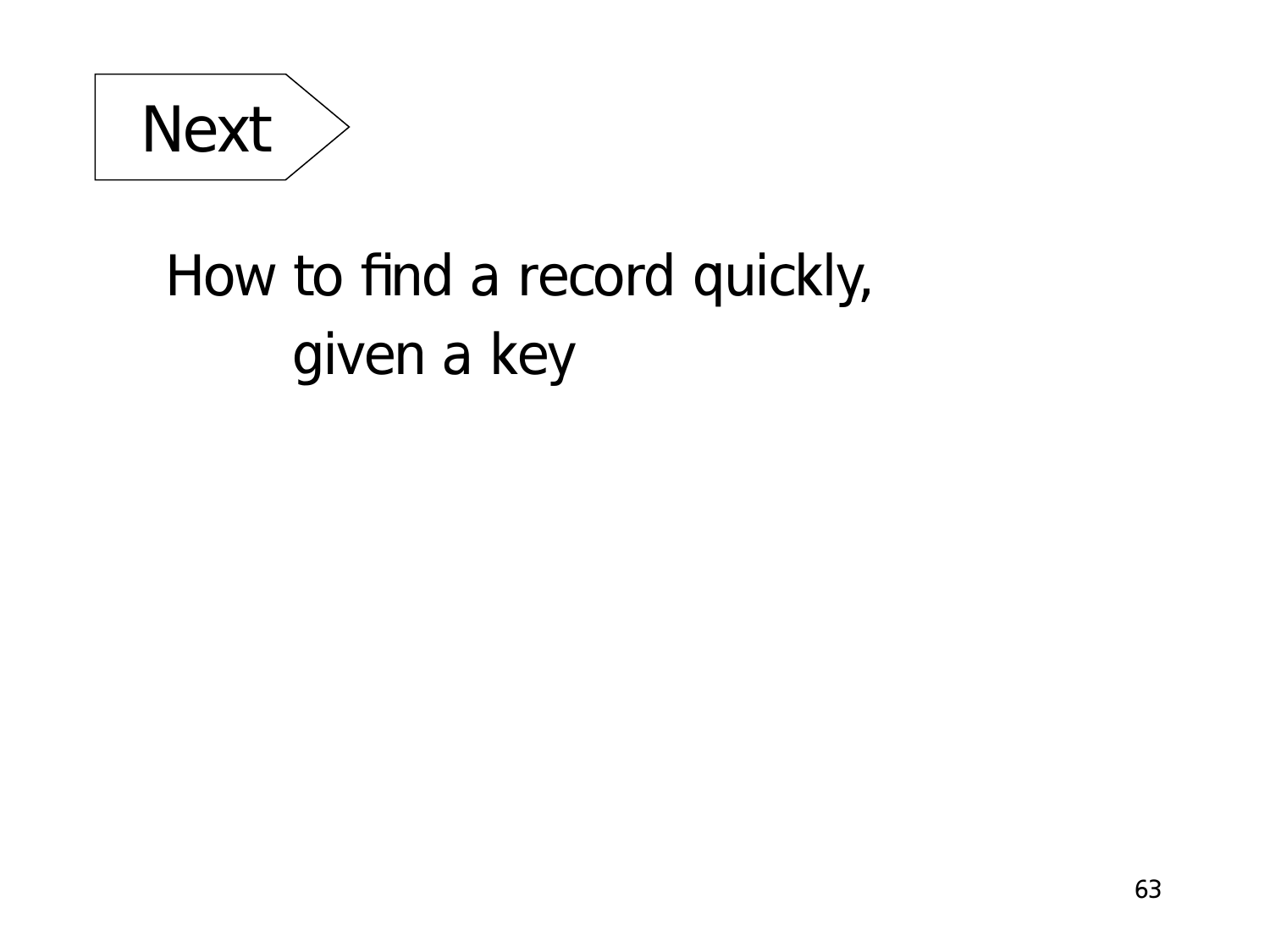

Next
	How to find a record quickly,
		given a key
63